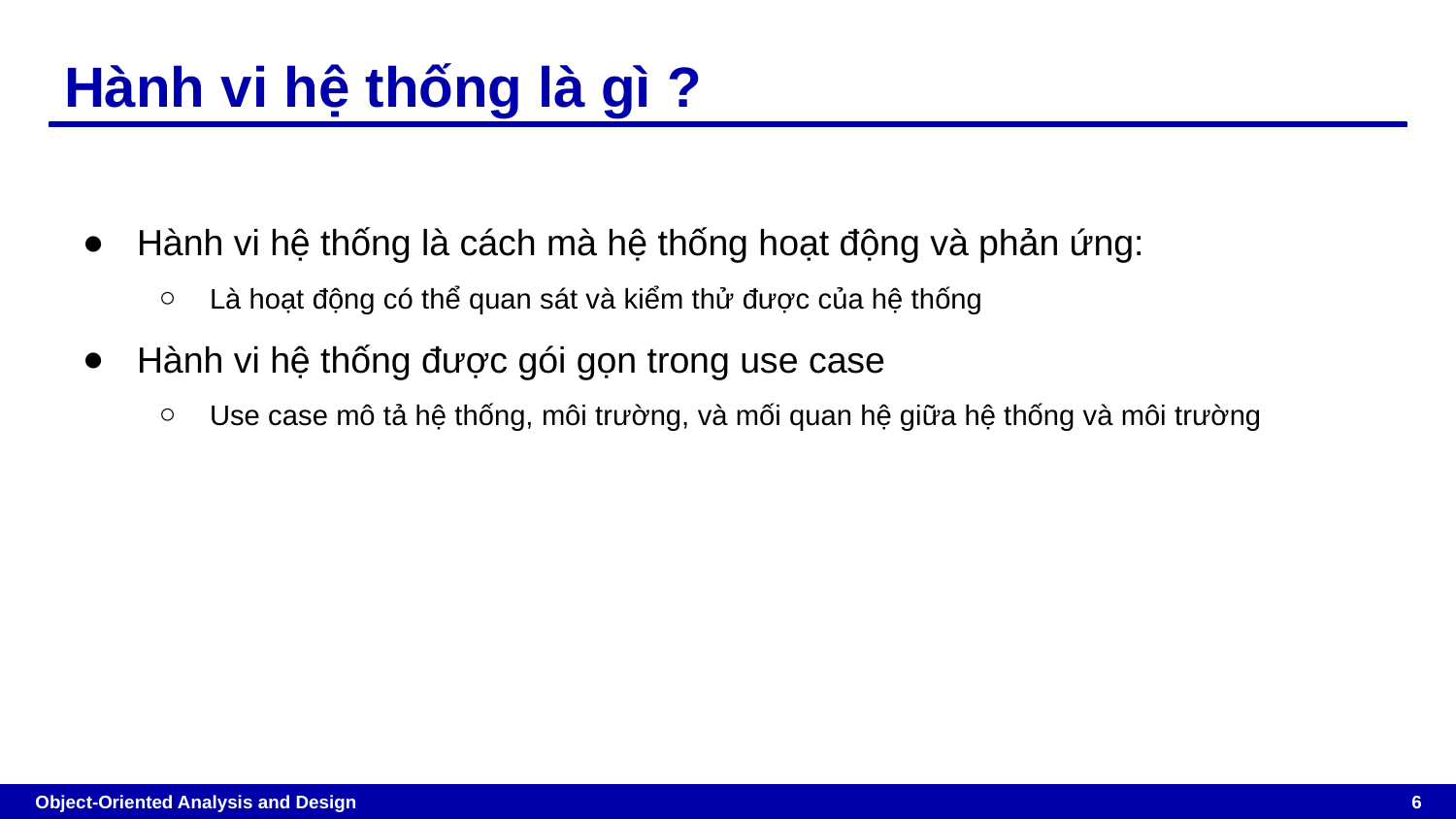

# Hành vi hệ thống là gì ?

Hành vi hệ thống là cách mà hệ thống hoạt động và phản ứng:
Là hoạt động có thể quan sát và kiểm thử được của hệ thống
Hành vi hệ thống được gói gọn trong use case
Use case mô tả hệ thống, môi trường, và mối quan hệ giữa hệ thống và môi trường
6
Object-Oriented Analysis and Design